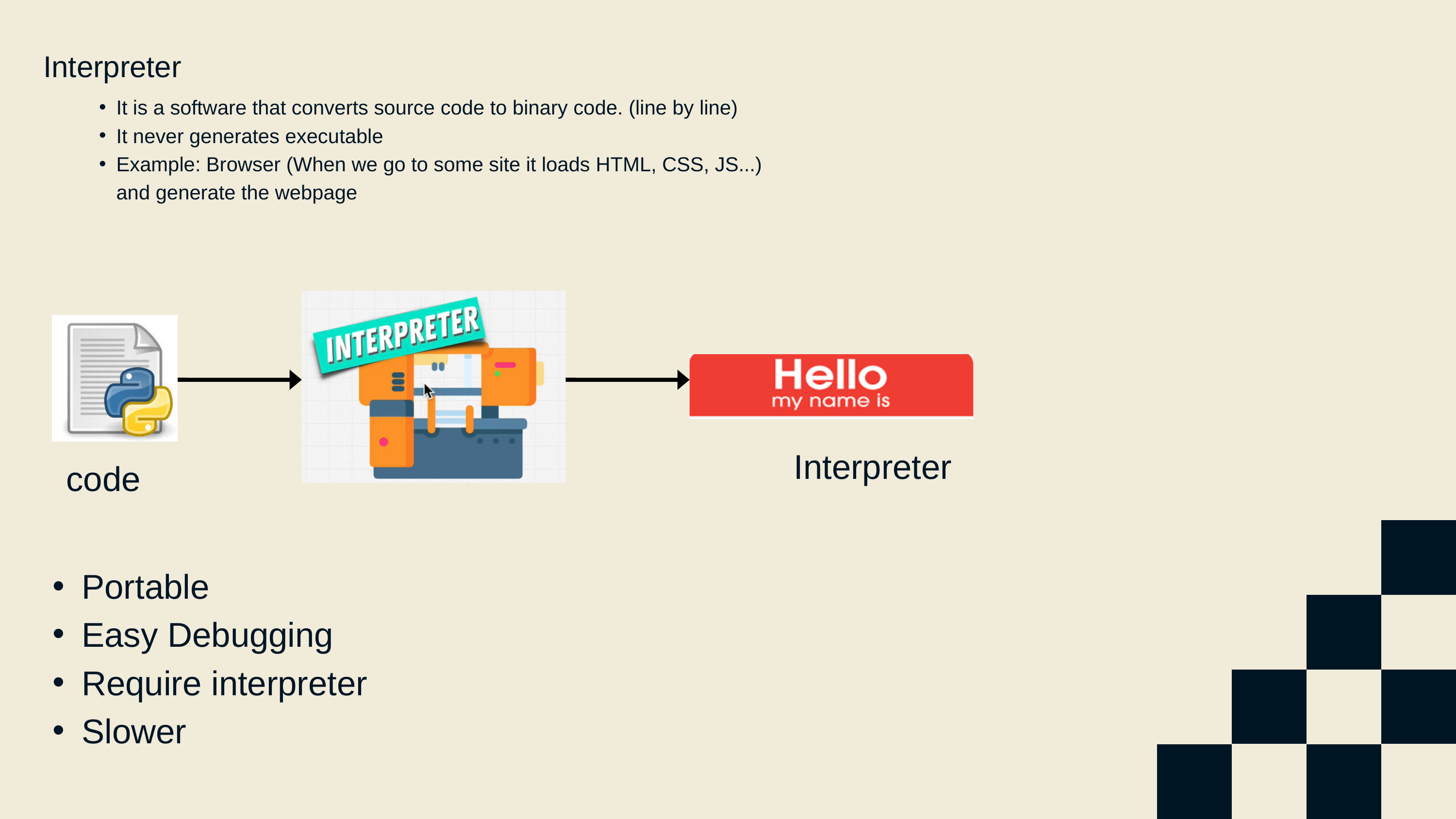

Interpreter
It is a software that converts source code to binary code. (line by line)
It never generates executable
Example: Browser (When we go to some site it loads HTML, CSS, JS...) and generate the webpage

Interpreter
code

Portable
Easy Debugging
Require interpreter
Slower